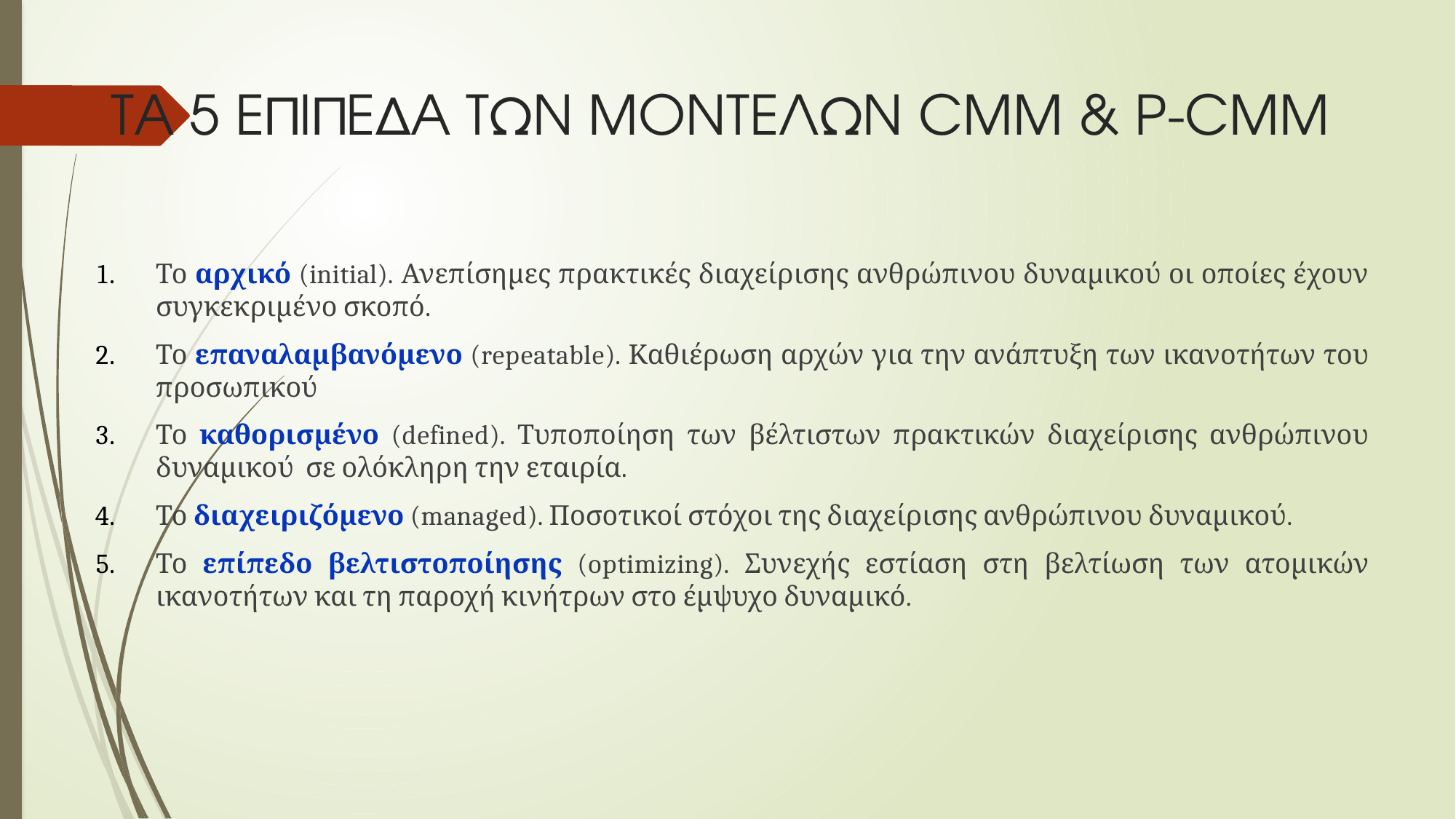

# ΤΑ 5 ΕΠΙΠΕΔΑ ΤΩΝ ΜΟΝΤΕΛΩΝ CMM & P-CMM
Το αρχικό (initial). Ανεπίσημες πρακτικές διαχείρισης ανθρώπινου δυναμικού οι οποίες έχουν συγκεκριμένο σκοπό.
Το επαναλαμβανόμενο (repeatable). Καθιέρωση αρχών για την ανάπτυξη των ικανοτήτων του προσωπικού
Το καθορισμένο (defined). Τυποποίηση των βέλτιστων πρακτικών διαχείρισης ανθρώπινου δυναμικού  σε ολόκληρη την εταιρία.
Το διαχειριζόμενο (managed). Ποσοτικοί στόχοι της διαχείρισης ανθρώπινου δυναμικού.
Το επίπεδο βελτιστοποίησης (optimizing). Συνεχής εστίαση στη βελτίωση των ατομικών ικανοτήτων και τη παροχή κινήτρων στο έμψυχο δυναμικό.